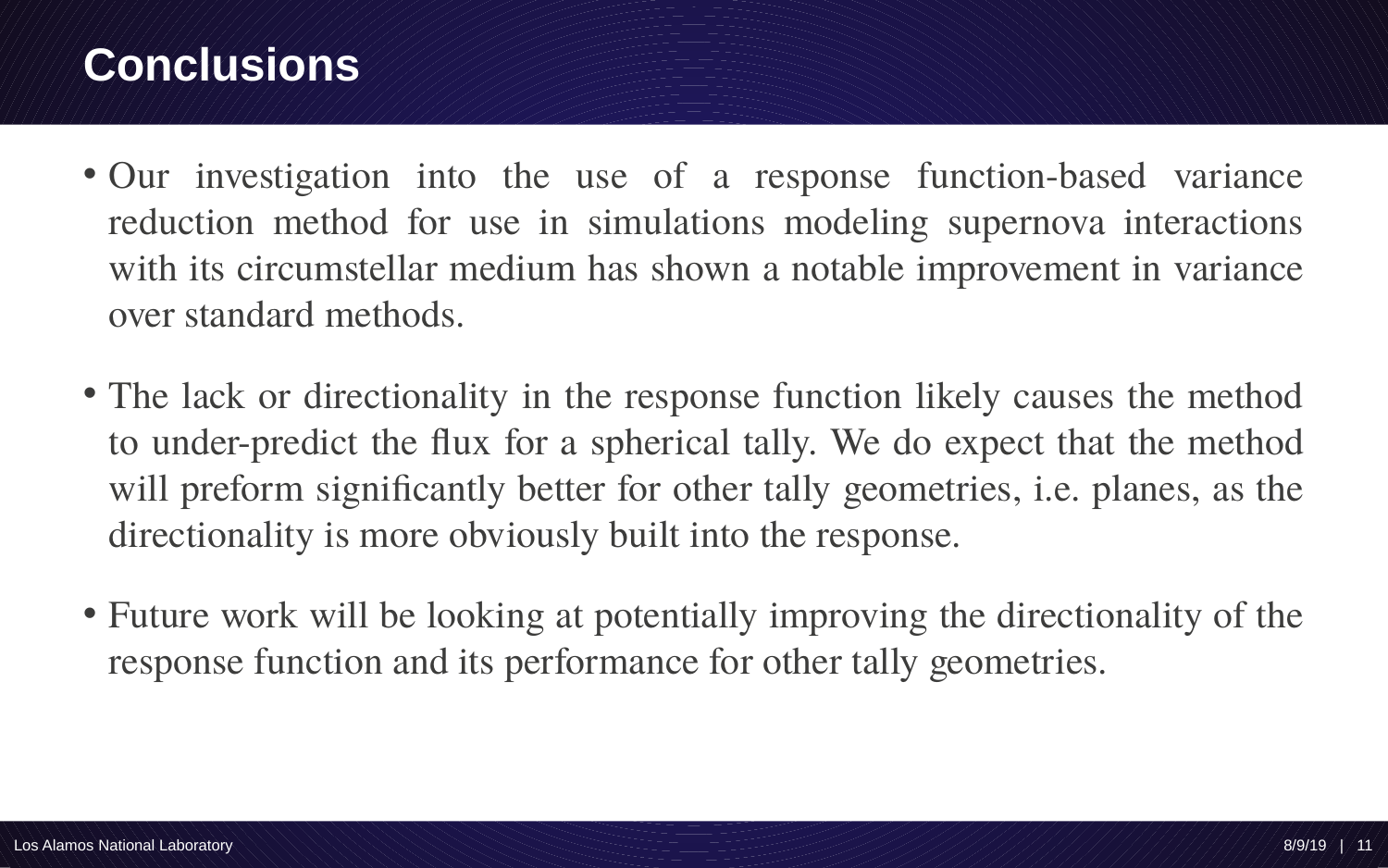

# Conclusions
Our investigation into the use of a response function-based variance reduction method for use in simulations modeling supernova interactions with its circumstellar medium has shown a notable improvement in variance over standard methods.

The lack or directionality in the response function likely causes the method to under-predict the flux for a spherical tally. We do expect that the method will preform significantly better for other tally geometries, i.e. planes, as the directionality is more obviously built into the response.

Future work will be looking at potentially improving the directionality of the response function and its performance for other tally geometries.
Los Alamos National Laboratory
8/9/19   |   11